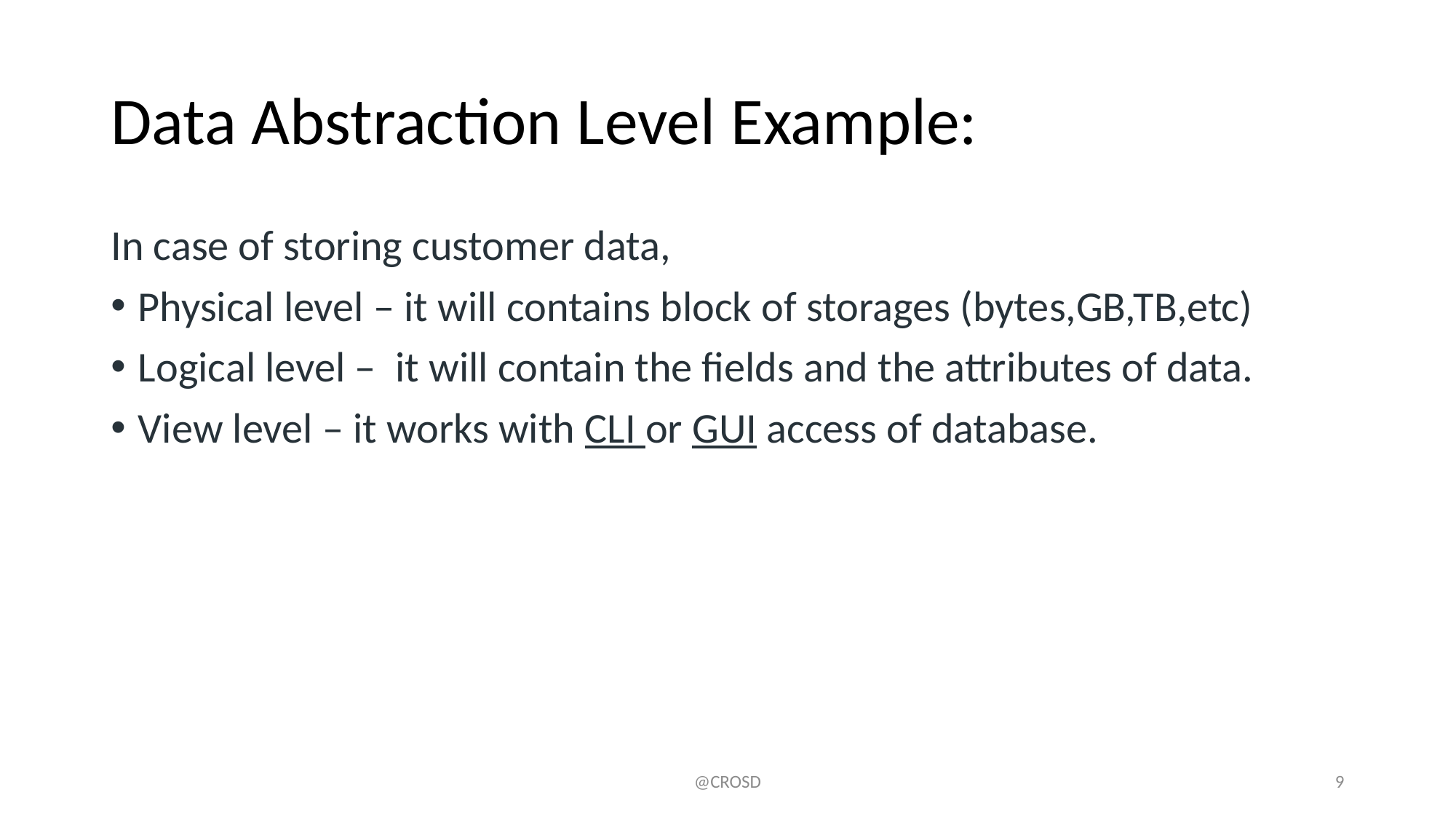

# Data Abstraction Level Example:
In case of storing customer data,
Physical level – it will contains block of storages (bytes,GB,TB,etc)
Logical level –  it will contain the fields and the attributes of data.
View level – it works with CLI or GUI access of database.

@CROSD
9